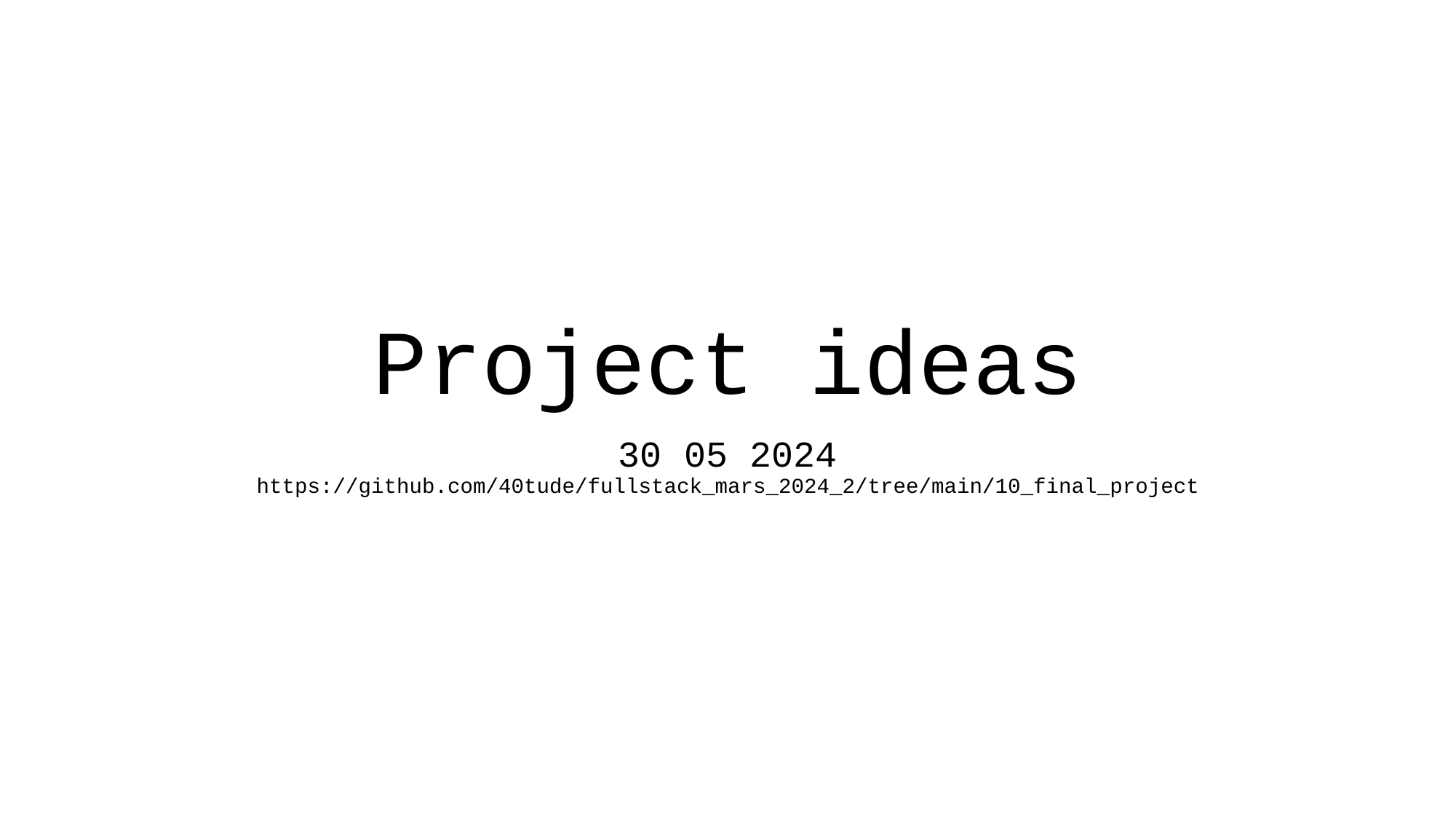

# Project ideas
30 05 2024
https://github.com/40tude/fullstack_mars_2024_2/tree/main/10_final_project